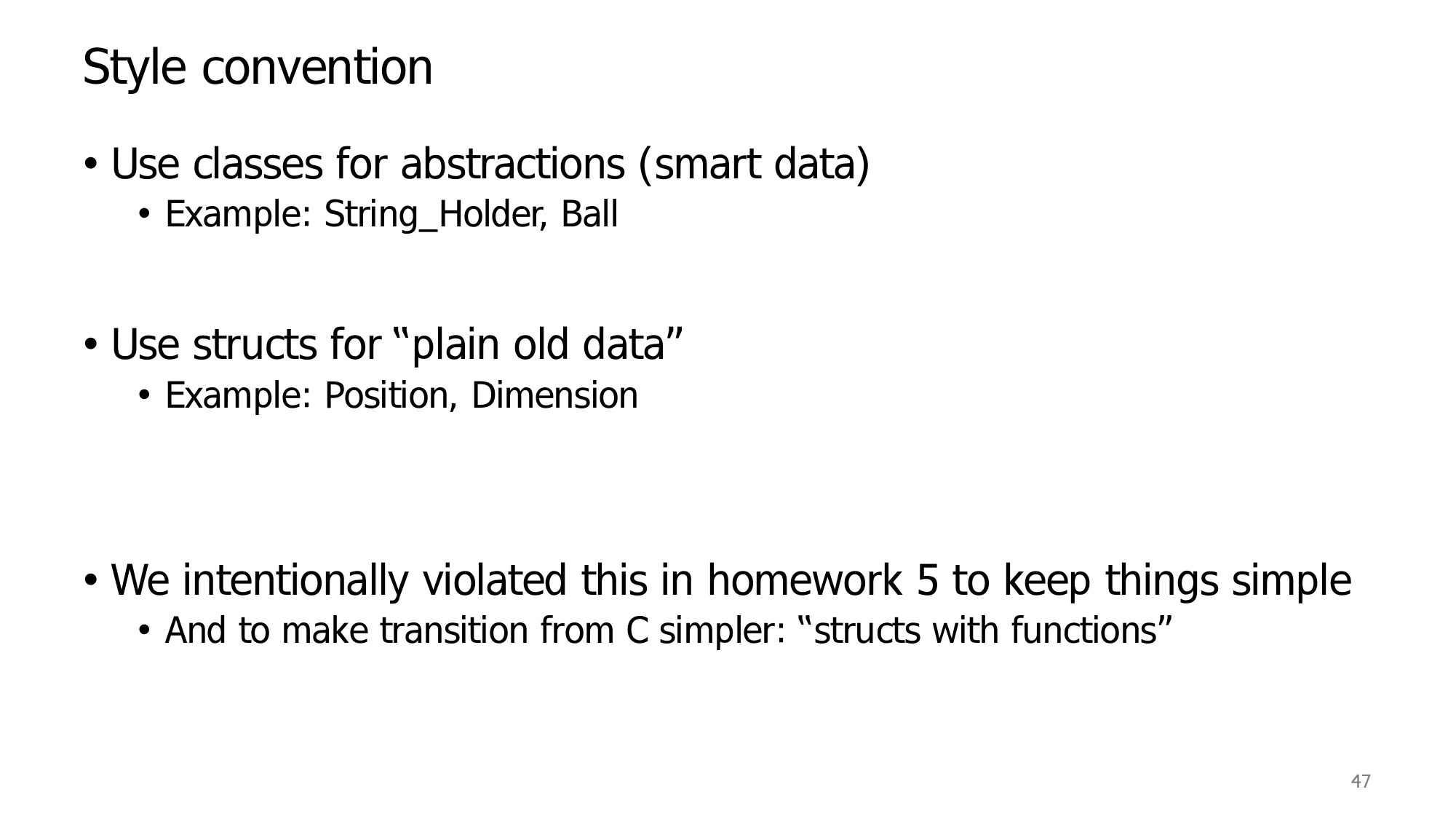

# Style convention
Use classes for abstractions (smart data)
Example: String_Holder, Ball

Use structs for “plain old data”
Example: Position, Dimension

We intentionally violated this in homework 5 to keep things simple
And to make transition from C simpler: “structs with functions”
47